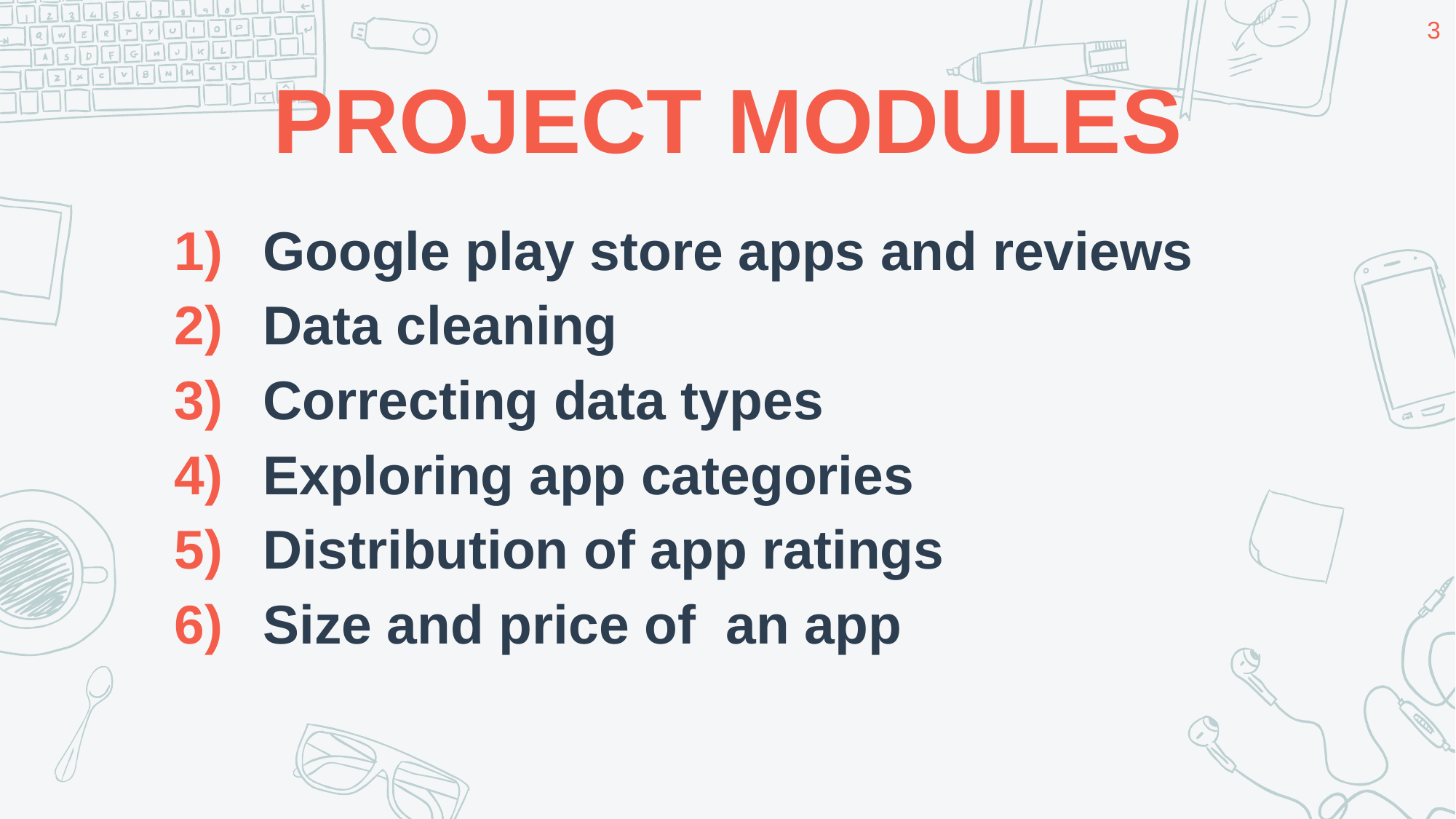

3
# PROJECT MODULES
Google play store apps and reviews
Data cleaning
Correcting data types
Exploring app categories
Distribution of app ratings
Size and price of  an app